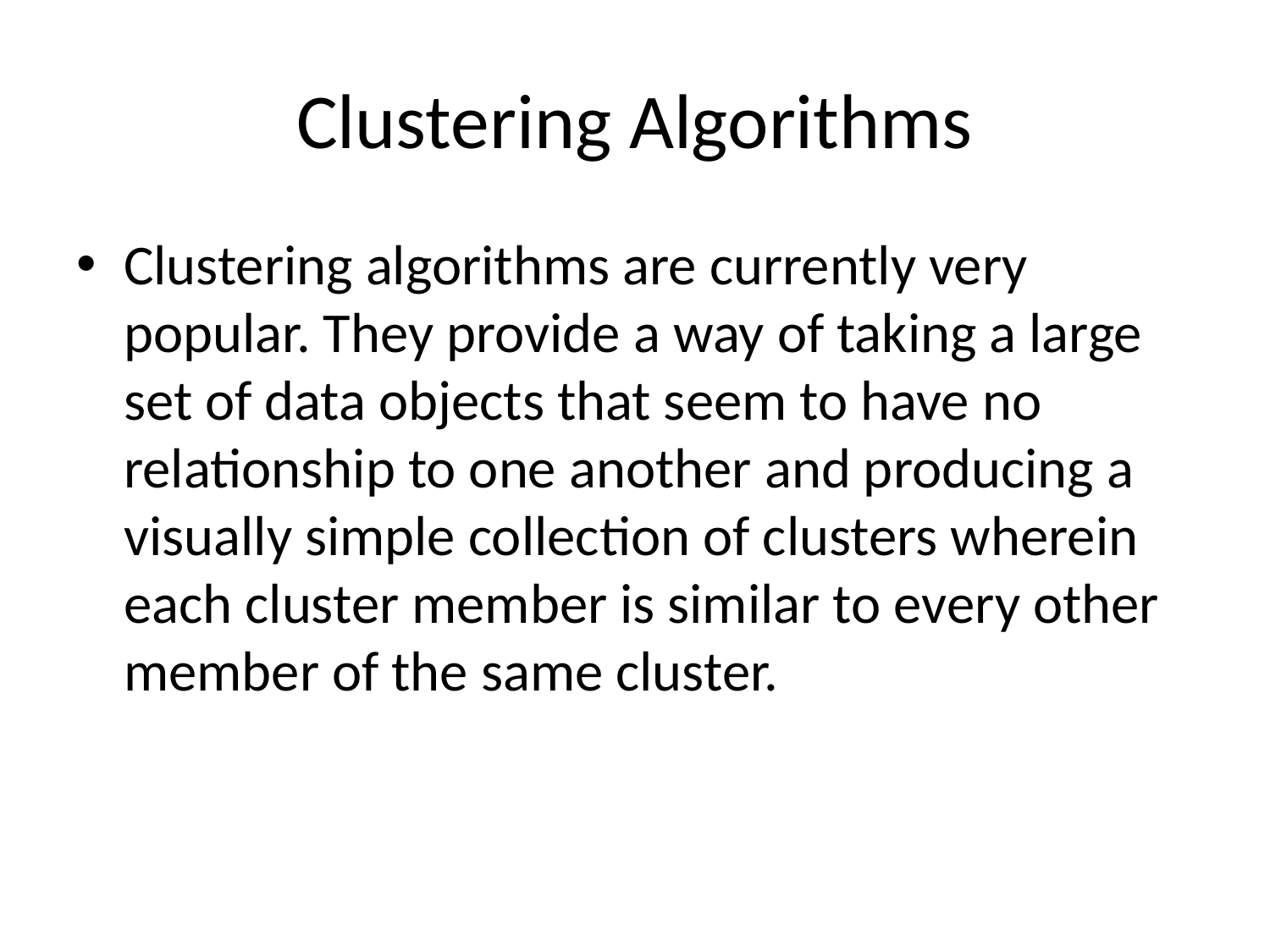

# Clustering Algorithms
Clustering algorithms are currently very popular. They provide a way of taking a large set of data objects that seem to have no relationship to one another and producing a visually simple collection of clusters wherein each cluster member is similar to every other member of the same cluster.